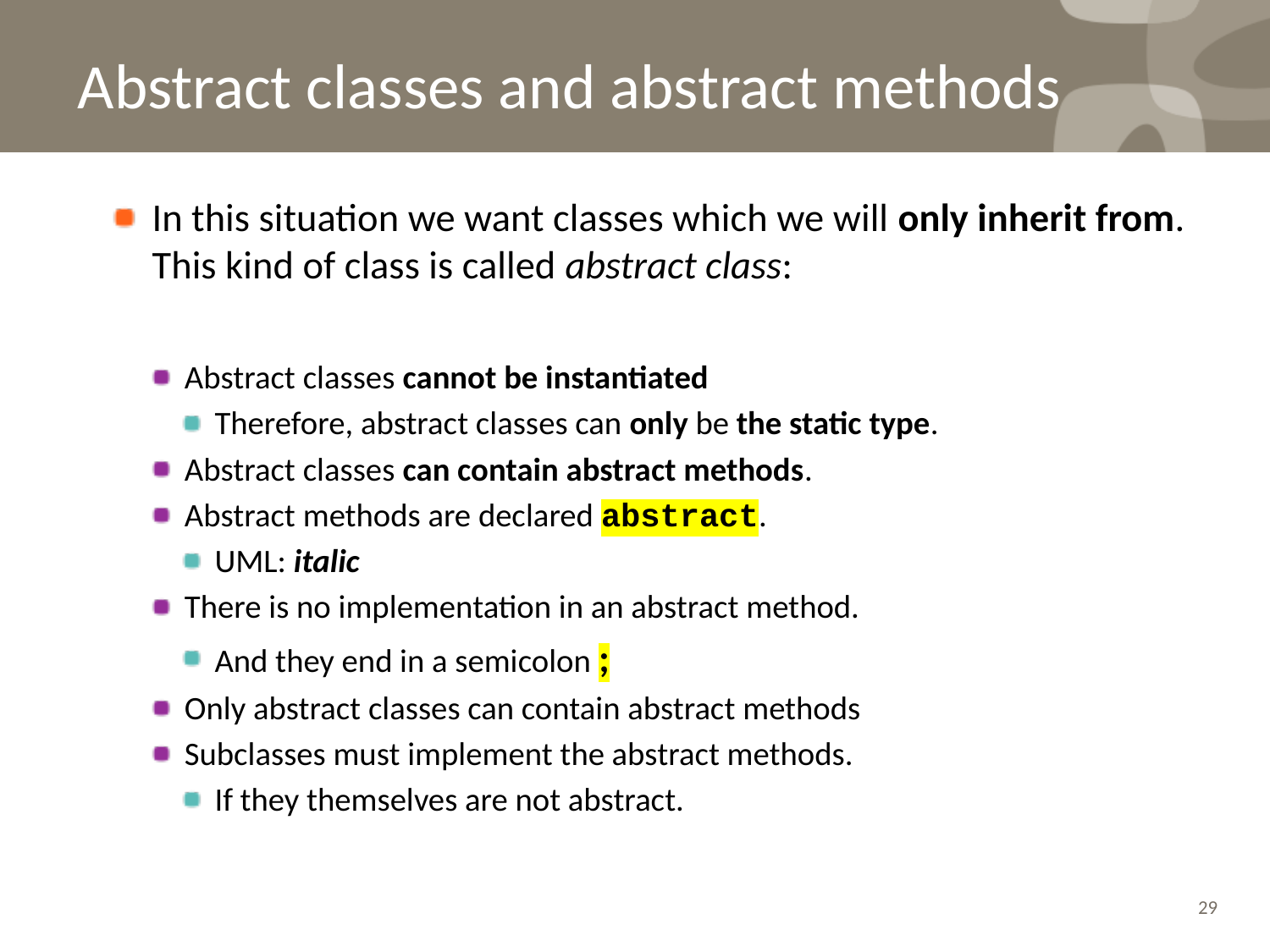

# Abstract classes and abstract methods
In this situation we want classes which we will only inherit from. This kind of class is called abstract class:

Abstract classes cannot be instantiated
Therefore, abstract classes can only be the static type.
Abstract classes can contain abstract methods.
Abstract methods are declared abstract.
UML: italic
There is no implementation in an abstract method.
And they end in a semicolon ;
Only abstract classes can contain abstract methods
Subclasses must implement the abstract methods.
If they themselves are not abstract.
29